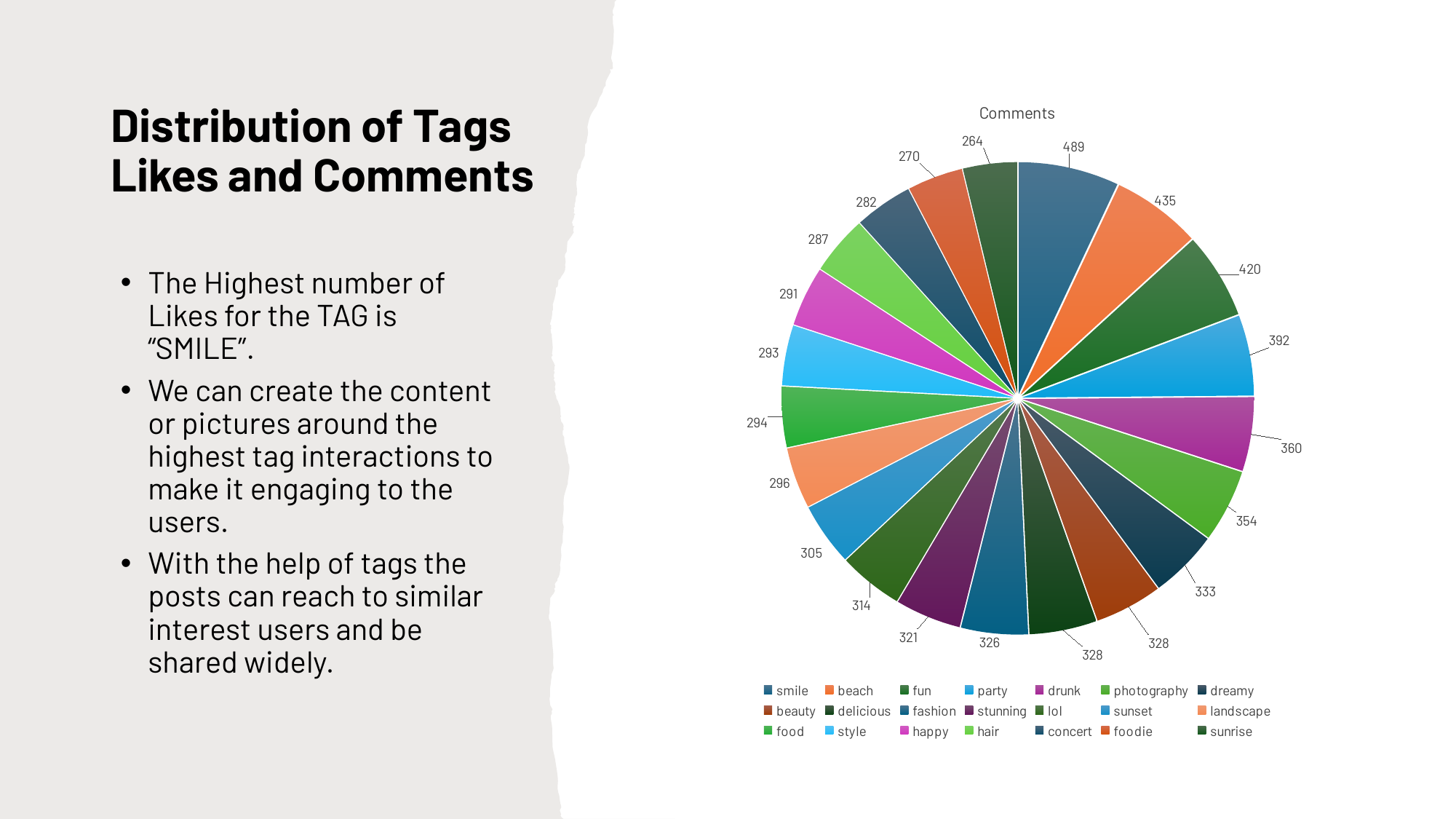

# Distribution of Tags Likes and Comments

### Chart:

| Category | Comments |
|---|---|
| smile | 489.0 |
| beach | 435.0 |
| fun | 420.0 |
| party | 392.0 |
| drunk | 360.0 |
| photography | 354.0 |
| dreamy | 333.0 |
| beauty | 328.0 |
| delicious | 328.0 |
| fashion | 326.0 |
| stunning | 321.0 |
| lol | 314.0 |
| sunset | 305.0 |
| landscape | 296.0 |
| food | 294.0 |
| style | 293.0 |
| happy | 291.0 |
| hair | 287.0 |
| concert | 282.0 |
| foodie | 270.0 |
| sunrise | 264.0 |
The Highest number of Likes for the TAG is “SMILE”.
We can create the content or pictures around the highest tag interactions to make it engaging to the users.
With the help of tags the posts can reach to similar interest users and be shared widely.